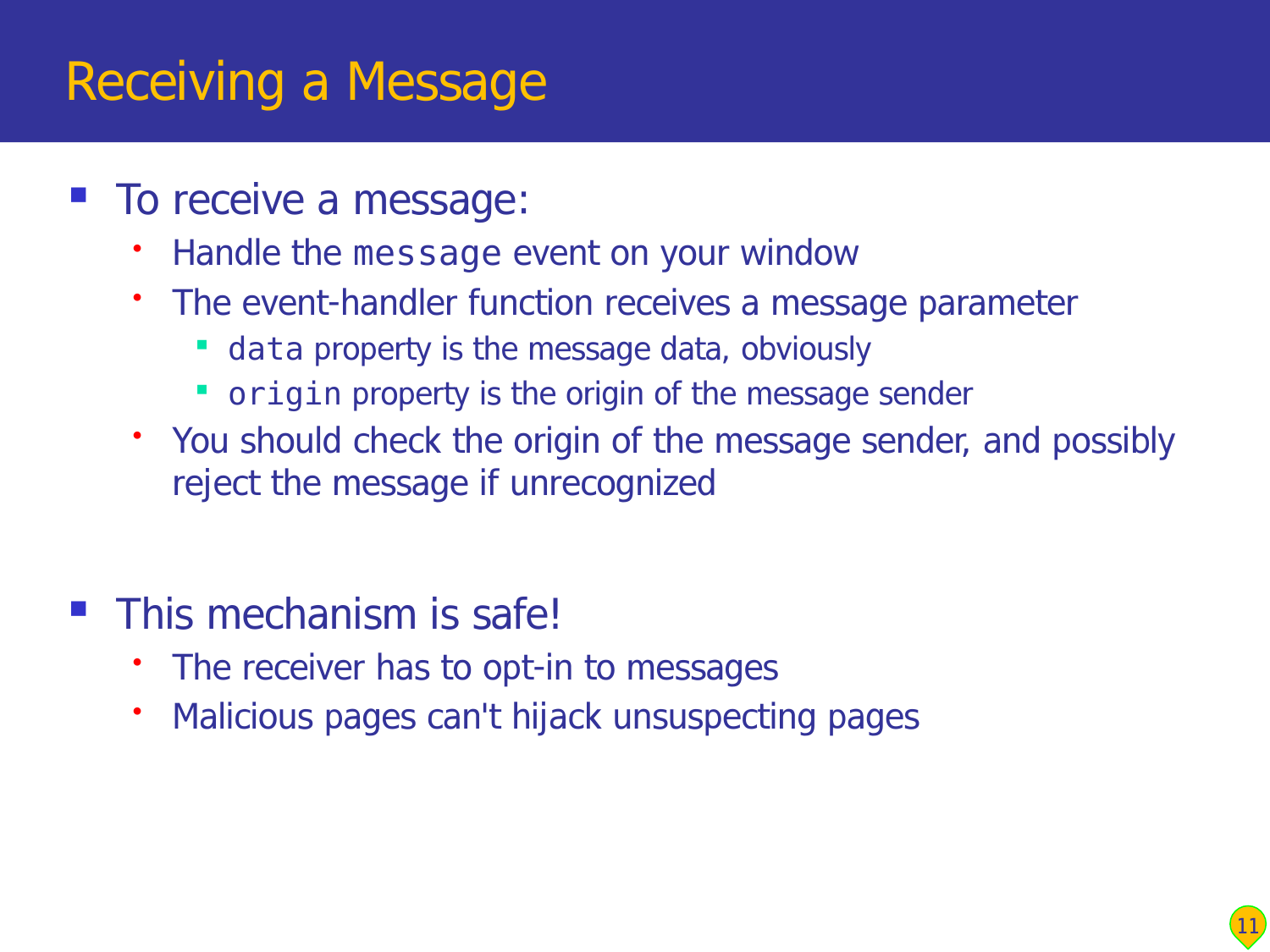

# Receiving a Message
To receive a message:
Handle the message event on your window
The event-handler function receives a message parameter
data property is the message data, obviously
origin property is the origin of the message sender
You should check the origin of the message sender, and possibly reject the message if unrecognized

This mechanism is safe!
The receiver has to opt-in to messages
Malicious pages can't hijack unsuspecting pages

11